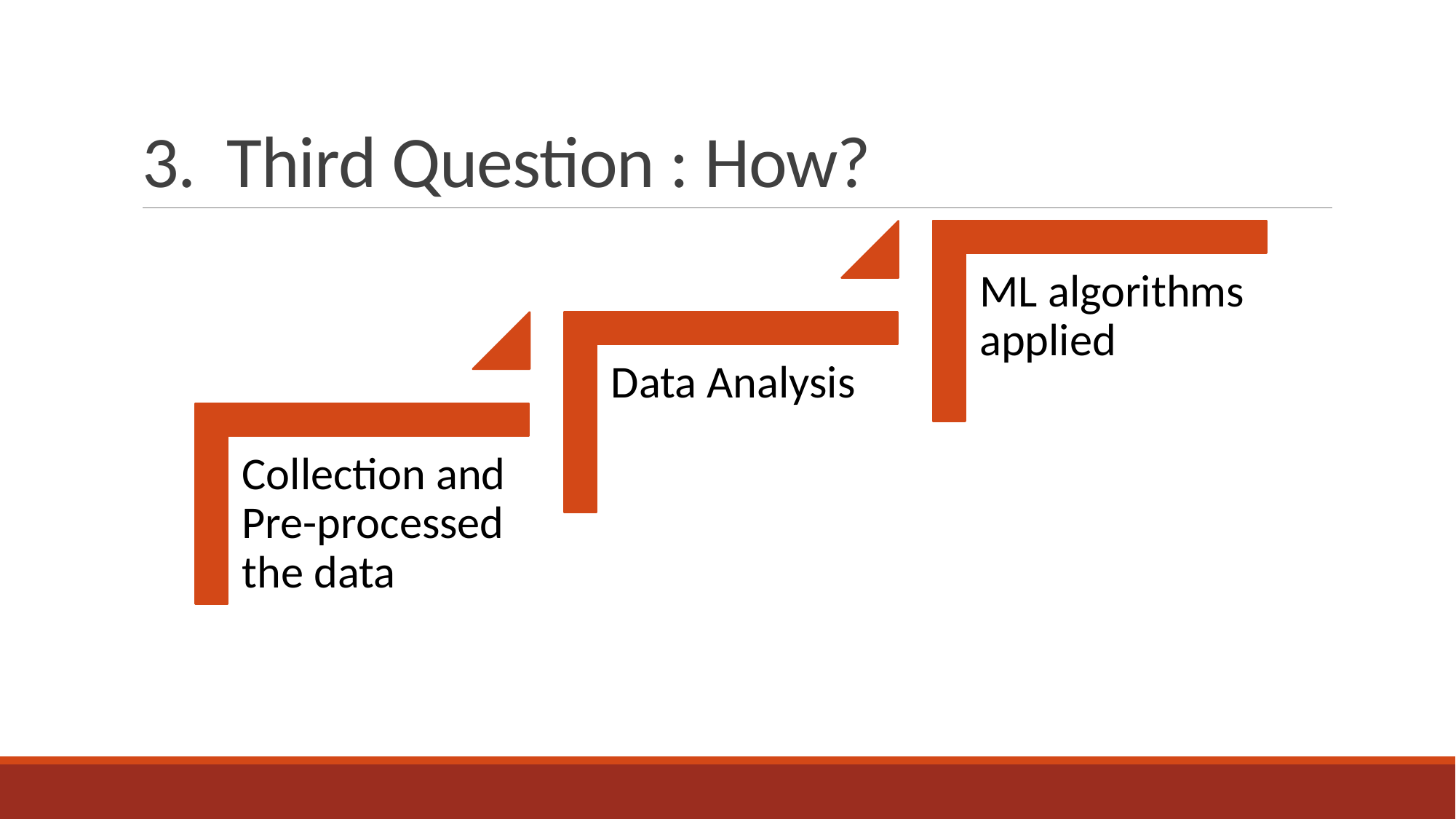

# 3.  Third Question : How?
Collection and Pre-processed the data

Data Analysis
ML algorithms applied